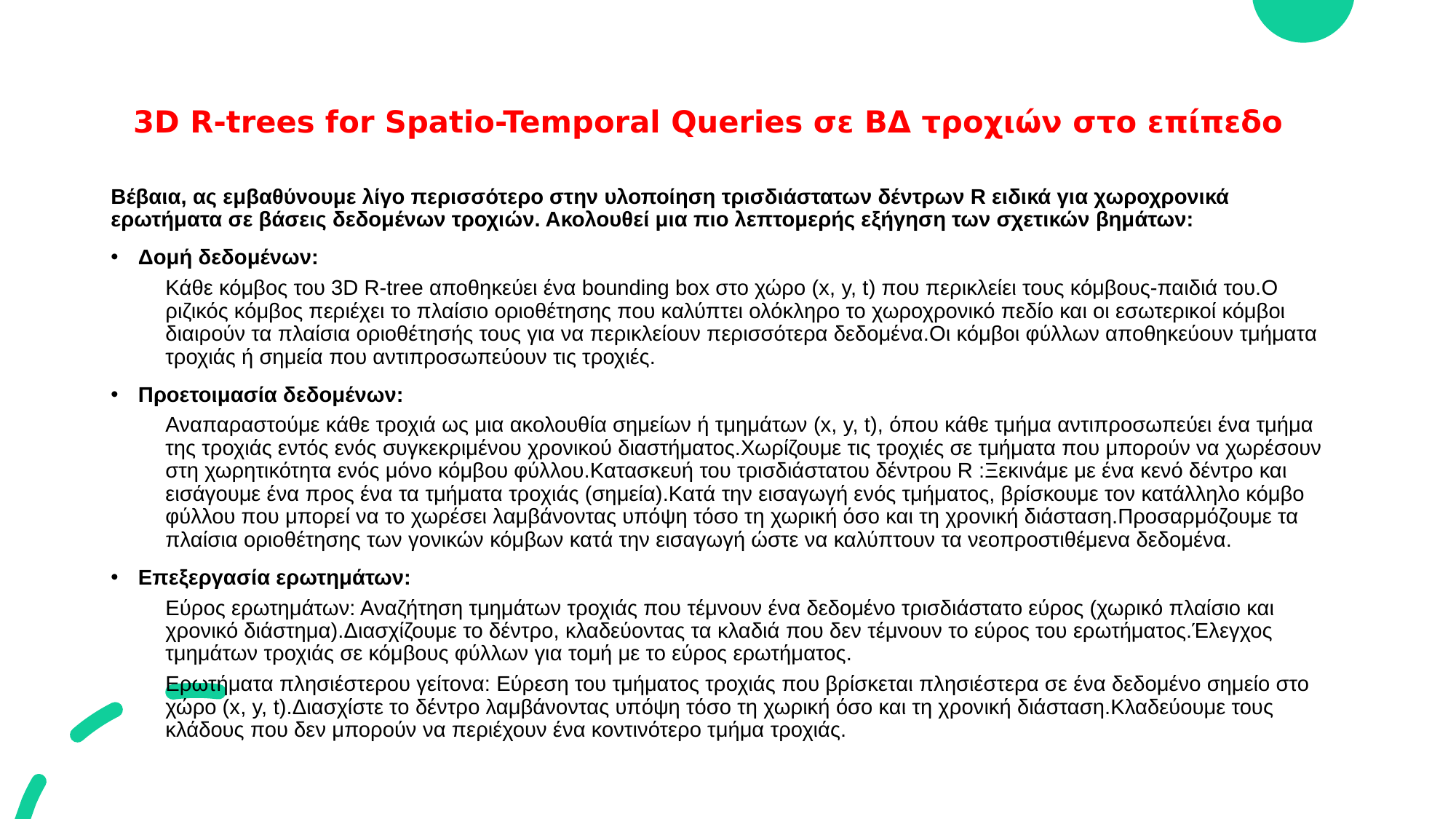

# 3D R-trees for Spatio-Temporal Queries σε ΒΔ τροχιών στο επίπεδο
Βέβαια, ας εμβαθύνουμε λίγο περισσότερο στην υλοποίηση τρισδιάστατων δέντρων R ειδικά για χωροχρονικά ερωτήματα σε βάσεις δεδομένων τροχιών. Ακολουθεί μια πιο λεπτομερής εξήγηση των σχετικών βημάτων:
Δομή δεδομένων:
Κάθε κόμβος του 3D R-tree αποθηκεύει ένα bounding box στο χώρο (x, y, t) που περικλείει τους κόμβους-παιδιά του.Ο ριζικός κόμβος περιέχει το πλαίσιο οριοθέτησης που καλύπτει ολόκληρο το χωροχρονικό πεδίο και οι εσωτερικοί κόμβοι διαιρούν τα πλαίσια οριοθέτησής τους για να περικλείουν περισσότερα δεδομένα.Οι κόμβοι φύλλων αποθηκεύουν τμήματα τροχιάς ή σημεία που αντιπροσωπεύουν τις τροχιές.
Προετοιμασία δεδομένων:
Αναπαραστούμε κάθε τροχιά ως μια ακολουθία σημείων ή τμημάτων (x, y, t), όπου κάθε τμήμα αντιπροσωπεύει ένα τμήμα της τροχιάς εντός ενός συγκεκριμένου χρονικού διαστήματος.Χωρίζουμε τις τροχιές σε τμήματα που μπορούν να χωρέσουν στη χωρητικότητα ενός μόνο κόμβου φύλλου.Κατασκευή του τρισδιάστατου δέντρου R :Ξεκινάμε με ένα κενό δέντρο και εισάγουμε ένα προς ένα τα τμήματα τροχιάς (σημεία).Κατά την εισαγωγή ενός τμήματος, βρίσκουμε τον κατάλληλο κόμβο φύλλου που μπορεί να το χωρέσει λαμβάνοντας υπόψη τόσο τη χωρική όσο και τη χρονική διάσταση.Προσαρμόζουμε τα πλαίσια οριοθέτησης των γονικών κόμβων κατά την εισαγωγή ώστε να καλύπτουν τα νεοπροστιθέμενα δεδομένα.
Επεξεργασία ερωτημάτων:
Εύρος ερωτημάτων: Αναζήτηση τμημάτων τροχιάς που τέμνουν ένα δεδομένο τρισδιάστατο εύρος (χωρικό πλαίσιο και χρονικό διάστημα).Διασχίζουμε το δέντρο, κλαδεύοντας τα κλαδιά που δεν τέμνουν το εύρος του ερωτήματος.Έλεγχος τμημάτων τροχιάς σε κόμβους φύλλων για τομή με το εύρος ερωτήματος.
Ερωτήματα πλησιέστερου γείτονα: Εύρεση του τμήματος τροχιάς που βρίσκεται πλησιέστερα σε ένα δεδομένο σημείο στο χώρο (x, y, t).Διασχίστε το δέντρο λαμβάνοντας υπόψη τόσο τη χωρική όσο και τη χρονική διάσταση.Κλαδεύουμε τους κλάδους που δεν μπορούν να περιέχουν ένα κοντινότερο τμήμα τροχιάς.